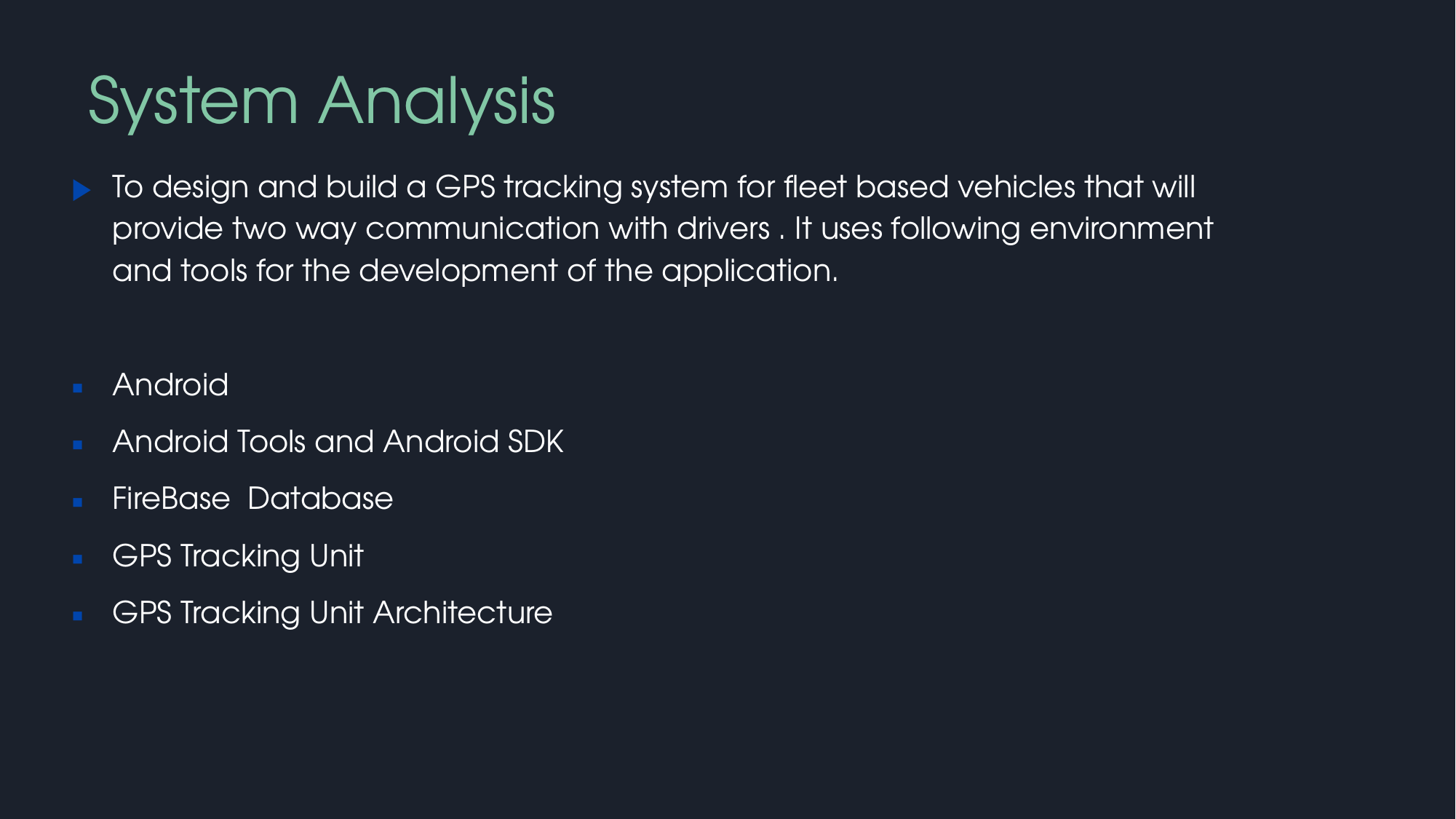

# System Analysis
To design and build a GPS tracking system for fleet based vehicles that will provide two way communication with drivers . It uses following environment and tools for the development of the application.

Android
Android Tools and Android SDK
FireBase  Database
GPS Tracking Unit
GPS Tracking Unit Architecture